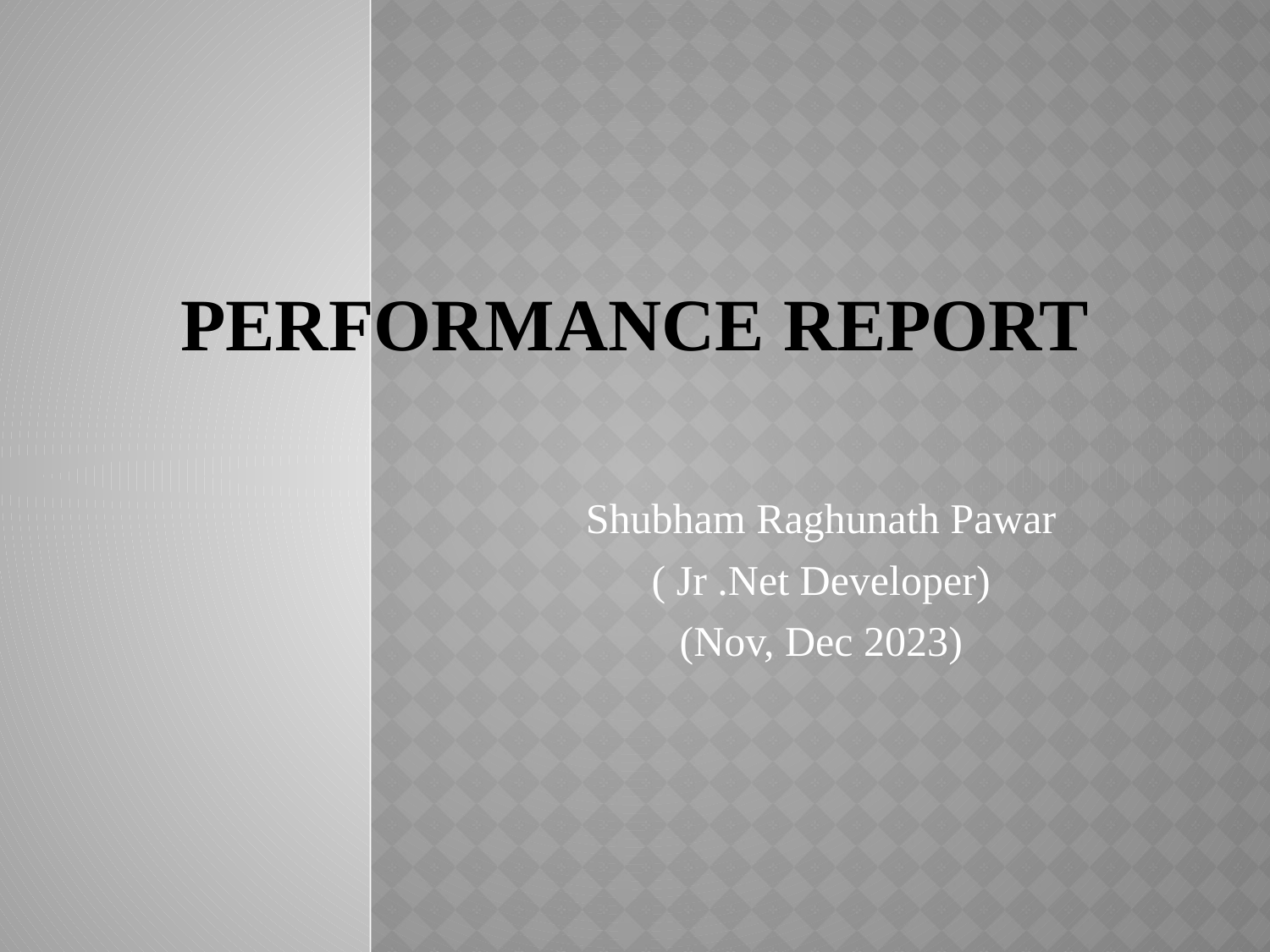

# Performance Report
Shubham Raghunath Pawar
( Jr .Net Developer)
(Nov, Dec 2023)